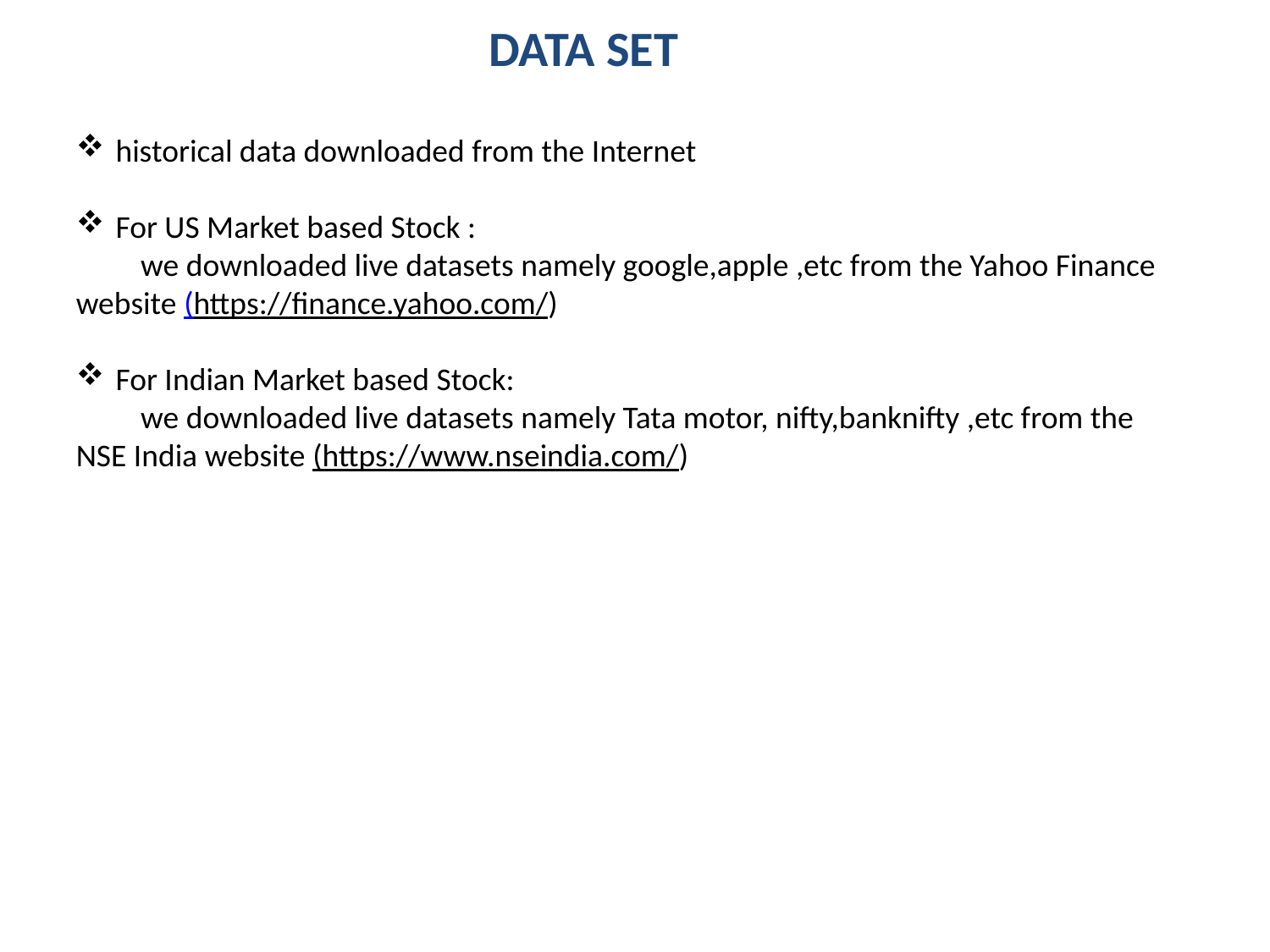

DATA SET

historical data downloaded from the Internet

For US Market based Stock :
         we downloaded live datasets namely google,apple ,etc from the Yahoo Finance website (https://finance.yahoo.com/)

For Indian Market based Stock:
         we downloaded live datasets namely Tata motor, nifty,banknifty ,etc from the NSE India website (https://www.nseindia.com/)